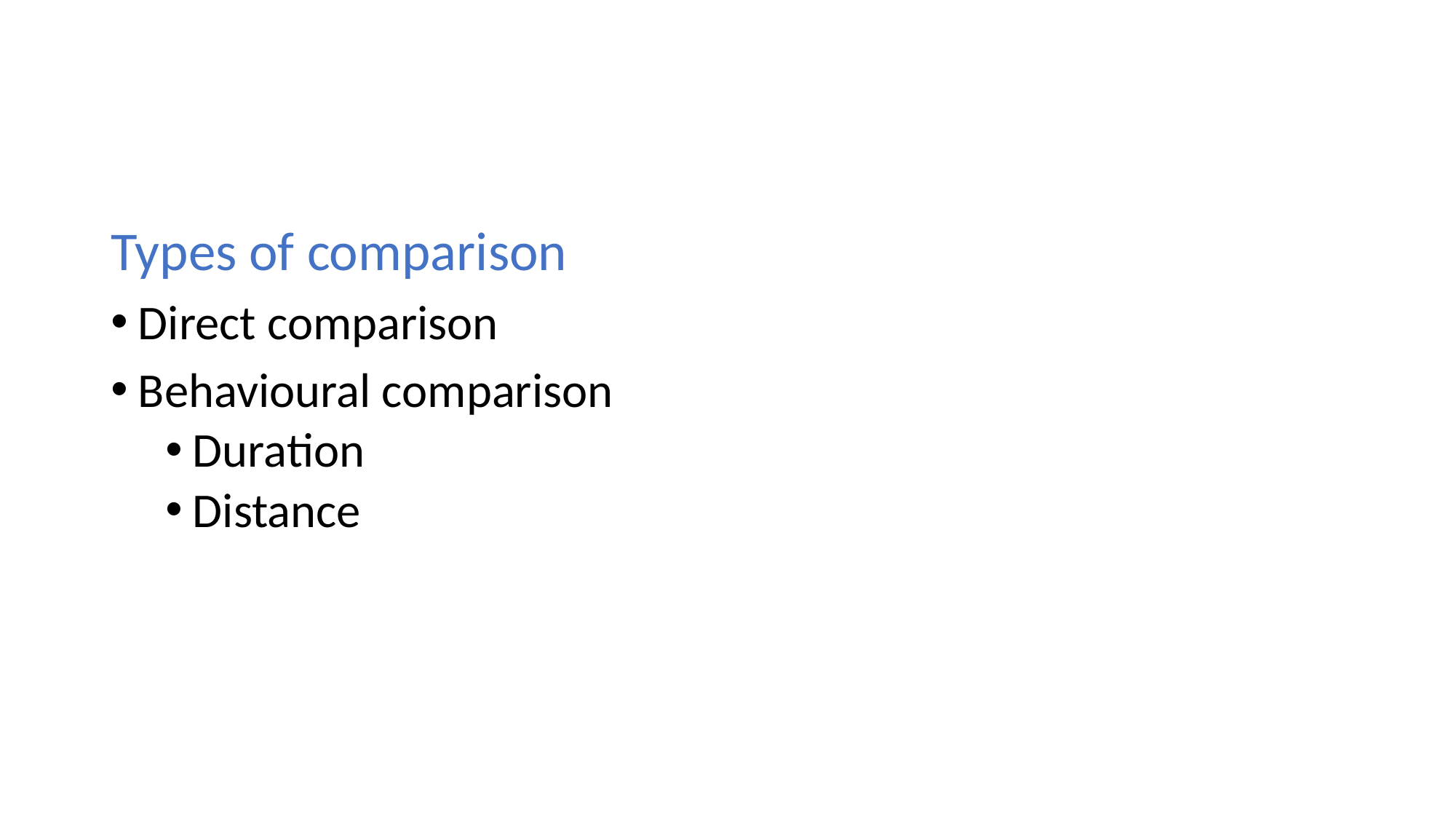

Types of comparison
Direct comparison
Behavioural comparison
Duration
Distance